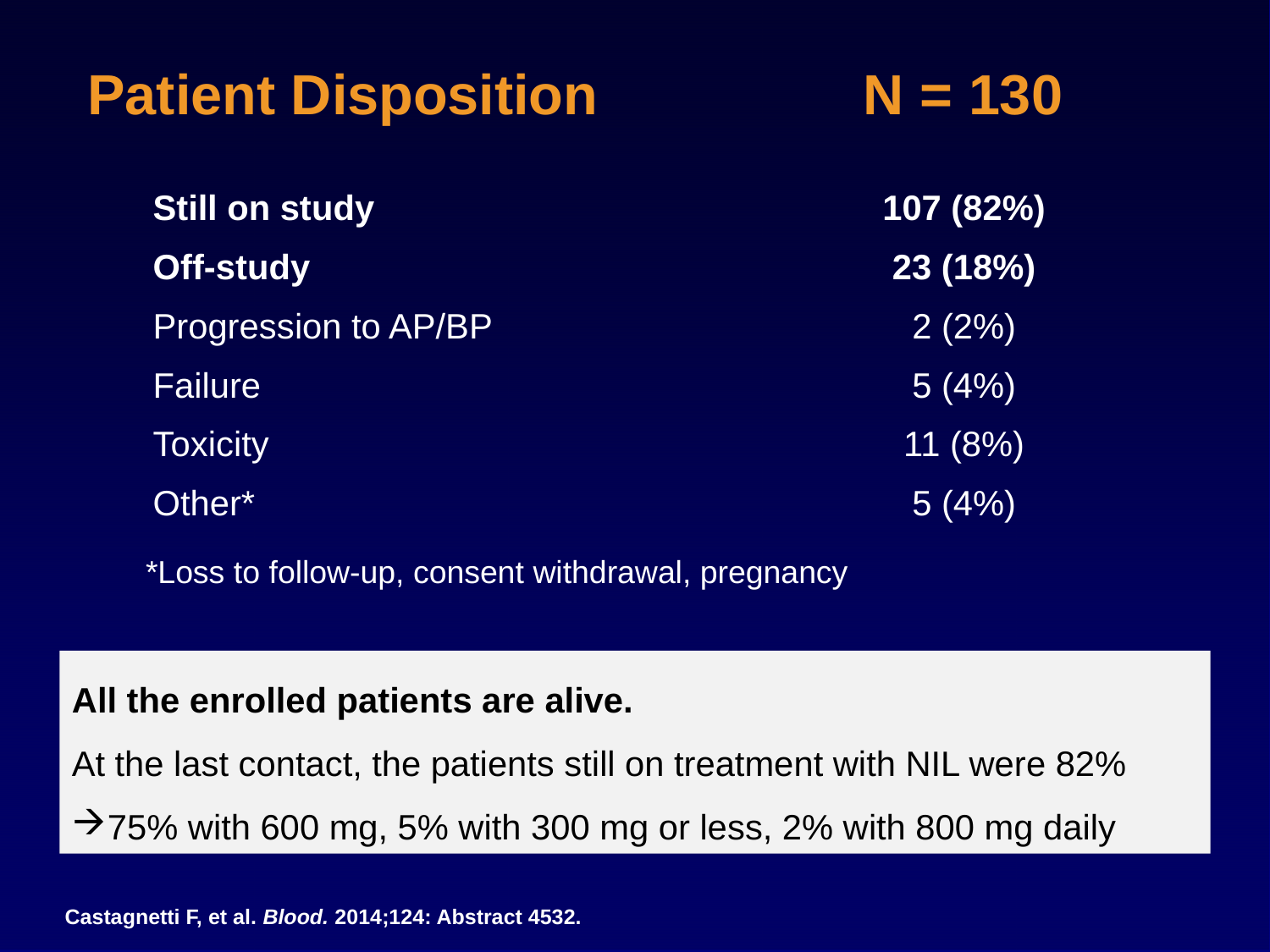

Patient Disposition                 N = 130
| Still on study Off-study Progression to AP/BP Failure Toxicity Other\* | 107 (82%) 23 (18%) 2 (2%) 5 (4%) 11 (8%) 5 (4%) |
| --- | --- |
*Loss to follow-up, consent withdrawal, pregnancy
All the enrolled patients are alive.
At the last contact, the patients still on treatment with NIL were 82%
75% with 600 mg, 5% with 300 mg or less, 2% with 800 mg daily
Castagnetti F, et al. Blood. 2014;124: Abstract 4532.